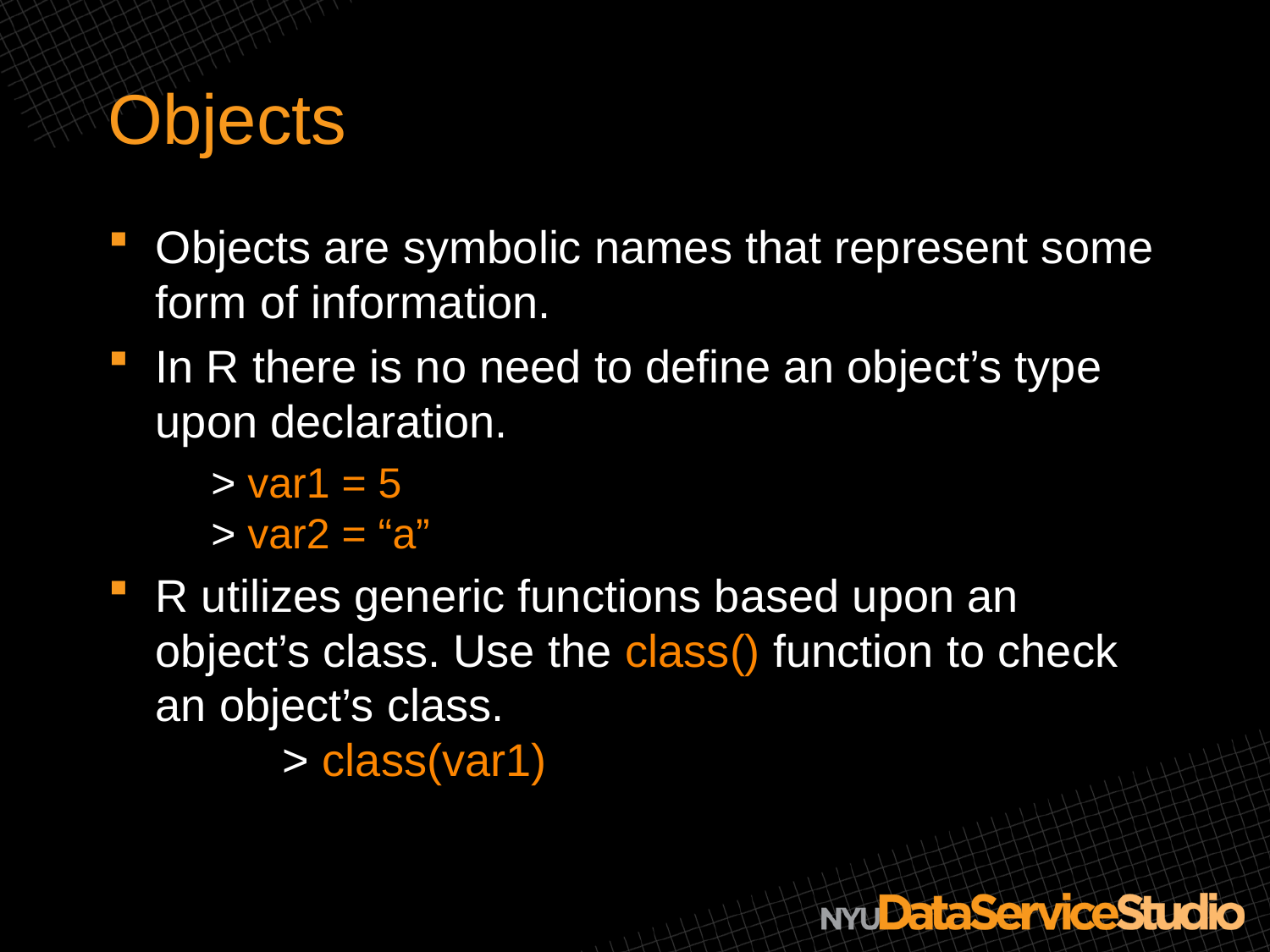

# Objects
Objects are symbolic names that represent some form of information.
In R there is no need to define an object’s type upon declaration.
	> var1 = 5
> var2 = “a”
R utilizes generic functions based upon an object’s class. Use the class() function to check an object’s class.
	> class(var1)